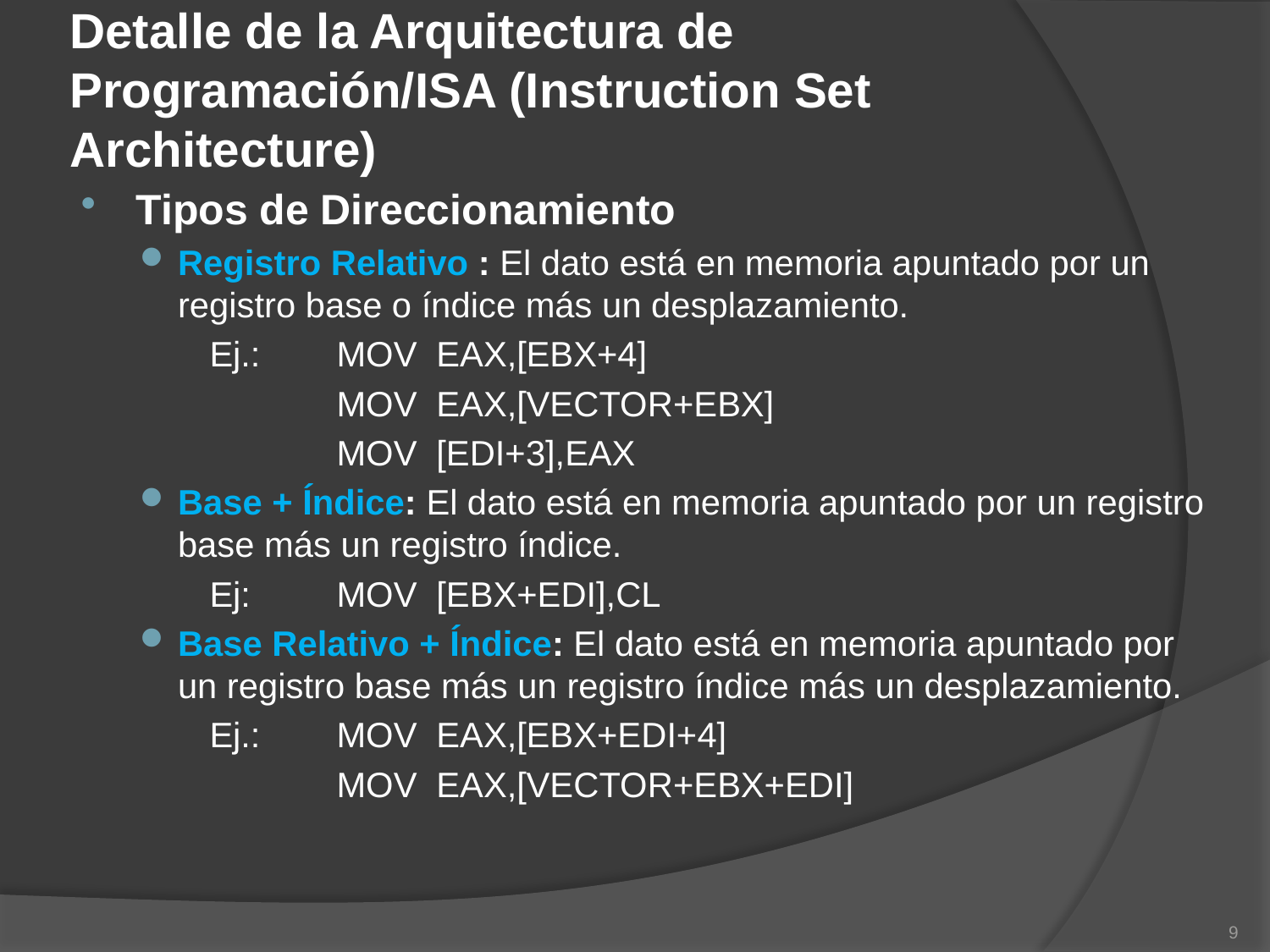

# Detalle de la Arquitectura de Programación/ISA (Instruction Set Architecture)
Tipos de Direccionamiento
Registro Relativo : El dato está en memoria apuntado por un registro base o índice más un desplazamiento.
	Ej.:	MOV  EAX,[EBX+4]
		MOV  EAX,[VECTOR+EBX]
		MOV  [EDI+3],EAX
Base + Índice: El dato está en memoria apuntado por un registro base más un registro índice.
	Ej:	MOV  [EBX+EDI],CL
Base Relativo + Índice: El dato está en memoria apuntado por un registro base más un registro índice más un desplazamiento.
	Ej.:	MOV  EAX,[EBX+EDI+4]
		MOV  EAX,[VECTOR+EBX+EDI]

9